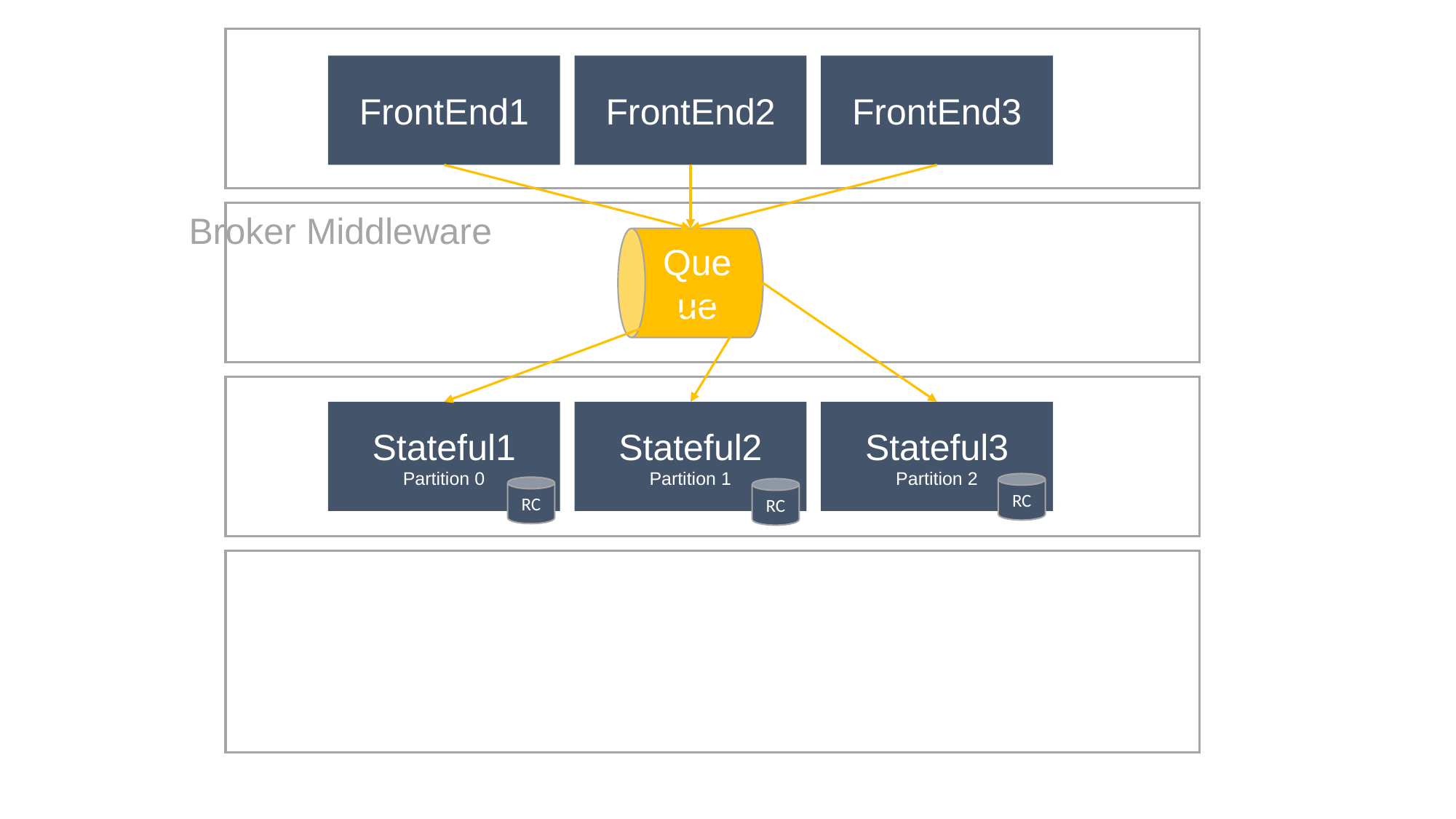

FrontEnd1
FrontEnd2
FrontEnd3

Broker Middleware
Queue

Stateful1
Partition 0
Stateful2
Partition 1
Stateful3
Partition 2

RC
RC
RC